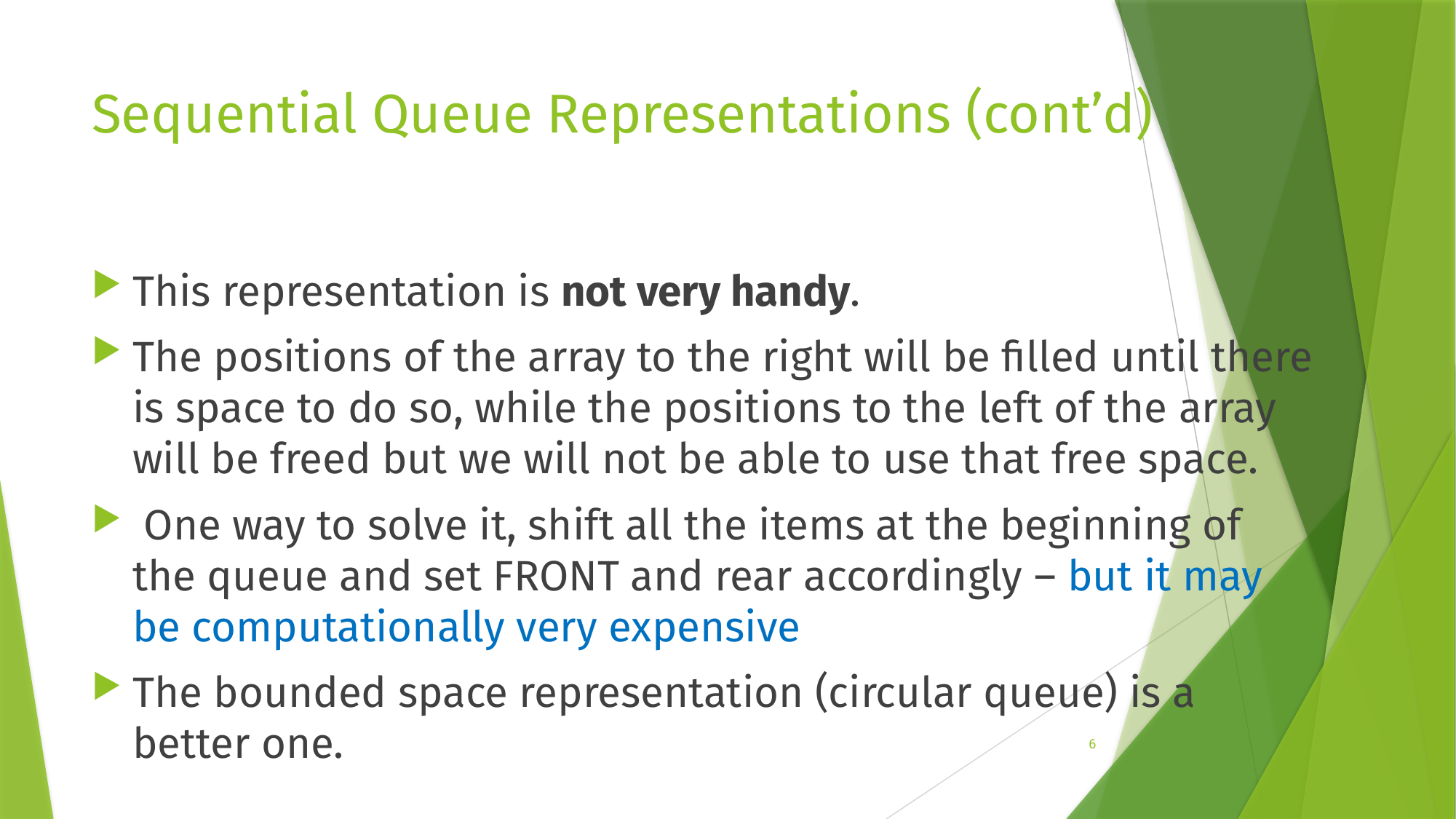

# Sequential Queue Representations (cont’d)
This representation is not very handy.
The positions of the array to the right will be filled until there is space to do so, while the positions to the left of the array will be freed but we will not be able to use that free space.
 One way to solve it, shift all the items at the beginning of the queue and set FRONT and rear accordingly – but it may be computationally very expensive
The bounded space representation (circular queue) is a better one.
6